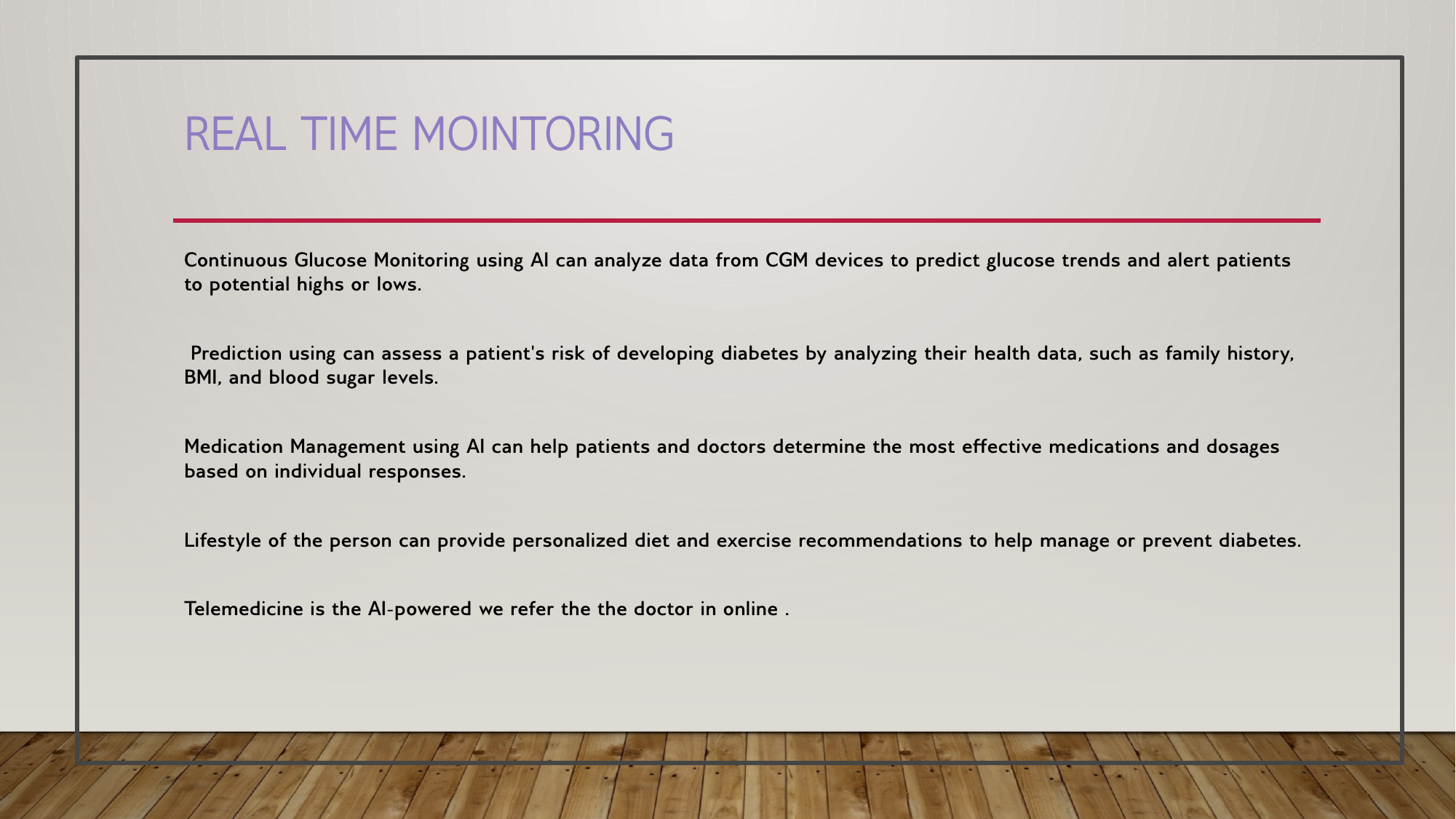

# REAL TIME MOINTORING
Continuous Glucose Monitoring using AI can analyze data from CGM devices to predict glucose trends and alert patients to potential highs or lows.

 Prediction using can assess a patient's risk of developing diabetes by analyzing their health data, such as family history, BMI, and blood sugar levels.

Medication Management using AI can help patients and doctors determine the most effective medications and dosages based on individual responses.

Lifestyle of the person can provide personalized diet and exercise recommendations to help manage or prevent diabetes.

Telemedicine is the AI-powered we refer the the doctor in online .